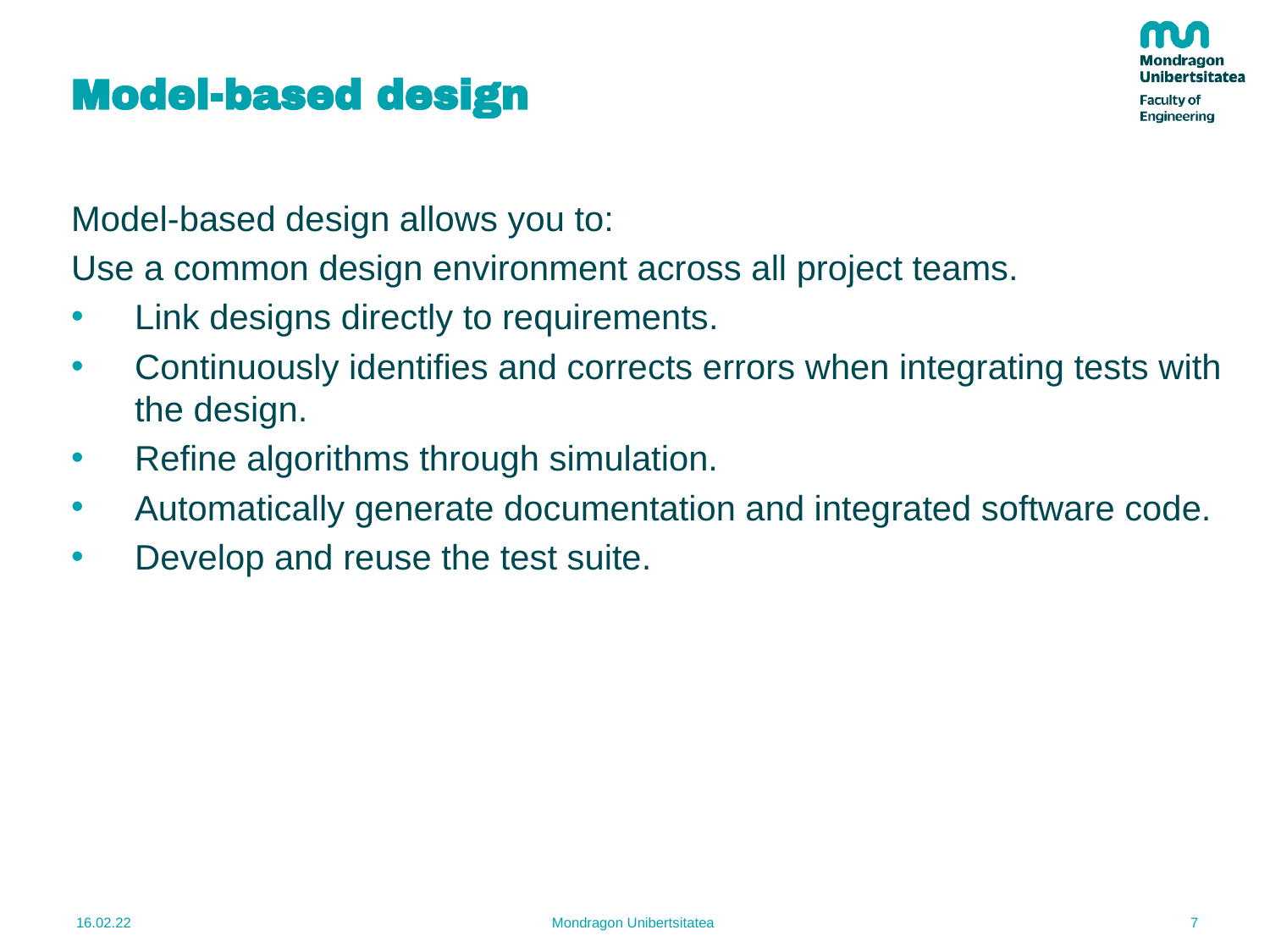

# Model-based design
Model-based design allows you to:
Use a common design environment across all project teams.
Link designs directly to requirements.
Continuously identifies and corrects errors when integrating tests with the design.
Refine algorithms through simulation.
Automatically generate documentation and integrated software code.
Develop and reuse the test suite.
7
16.02.22
Mondragon Unibertsitatea